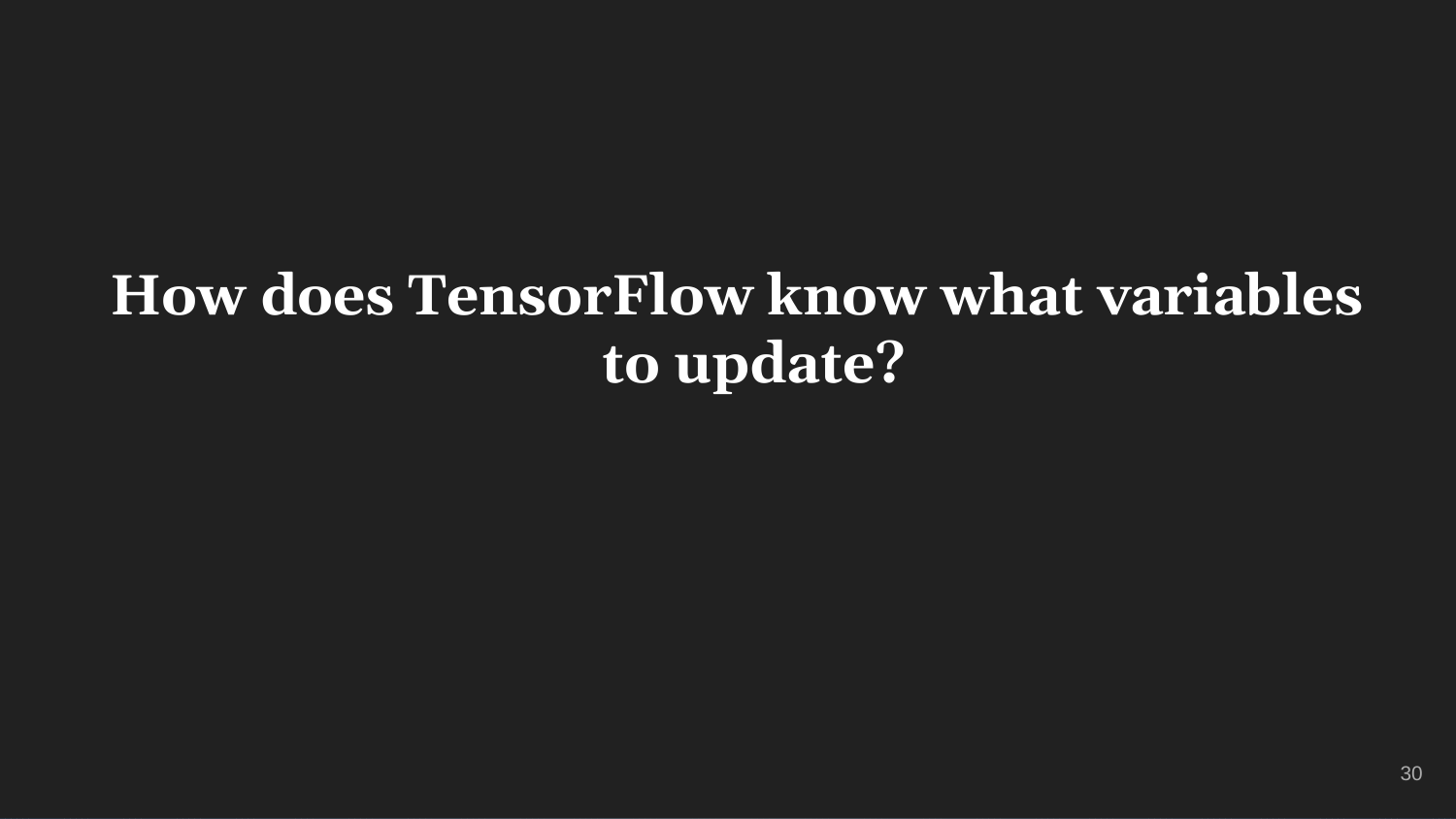

# How does TensorFlow know what variables  to update?
30